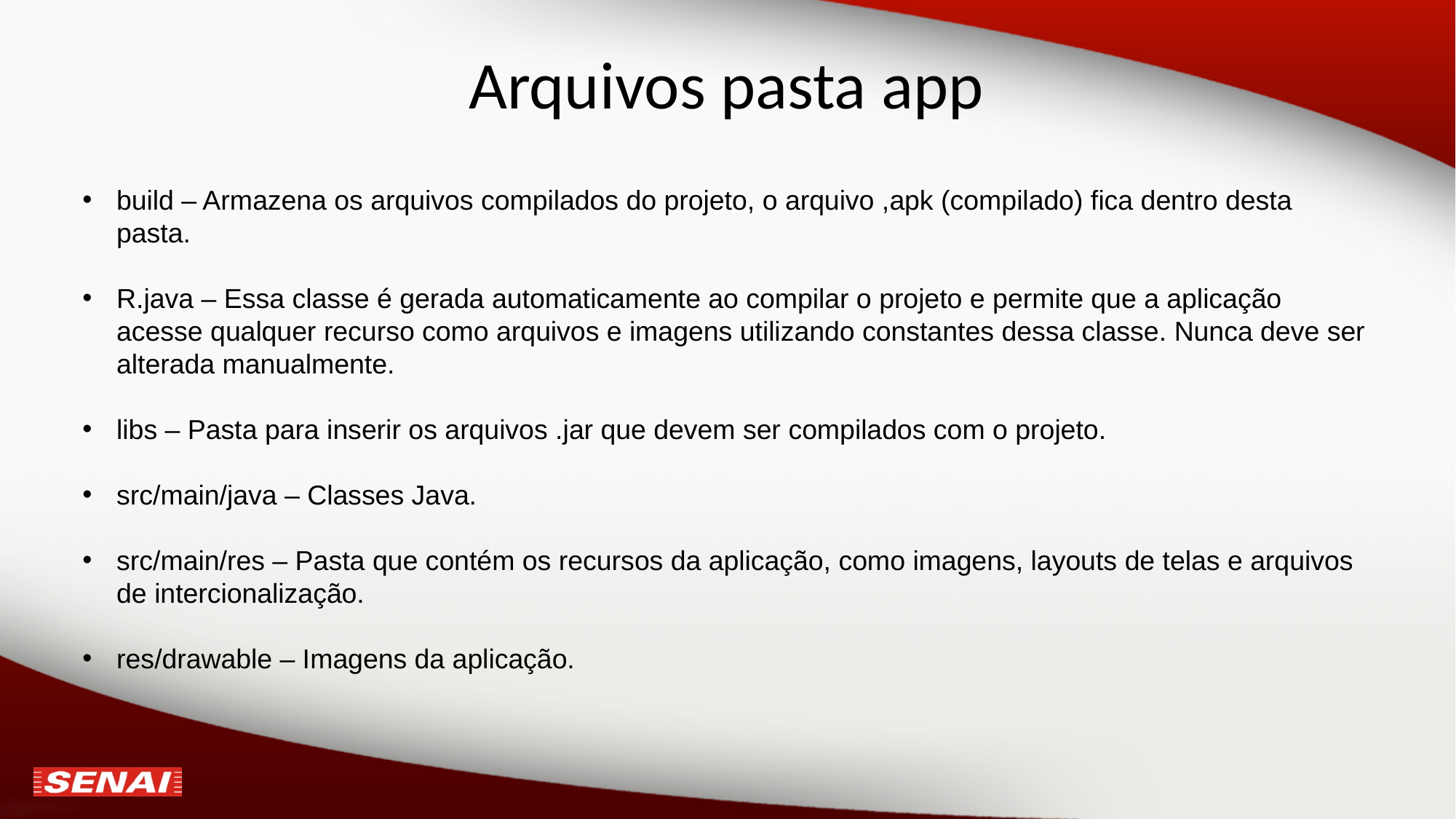

# Arquivos pasta app

build – Armazena os arquivos compilados do projeto, o arquivo ,apk (compilado) fica dentro desta pasta.

R.java – Essa classe é gerada automaticamente ao compilar o projeto e permite que a aplicação acesse qualquer recurso como arquivos e imagens utilizando constantes dessa classe. Nunca deve ser alterada manualmente.

libs – Pasta para inserir os arquivos .jar que devem ser compilados com o projeto.

src/main/java – Classes Java.

src/main/res – Pasta que contém os recursos da aplicação, como imagens, layouts de telas e arquivos de intercionalização.

res/drawable – Imagens da aplicação.